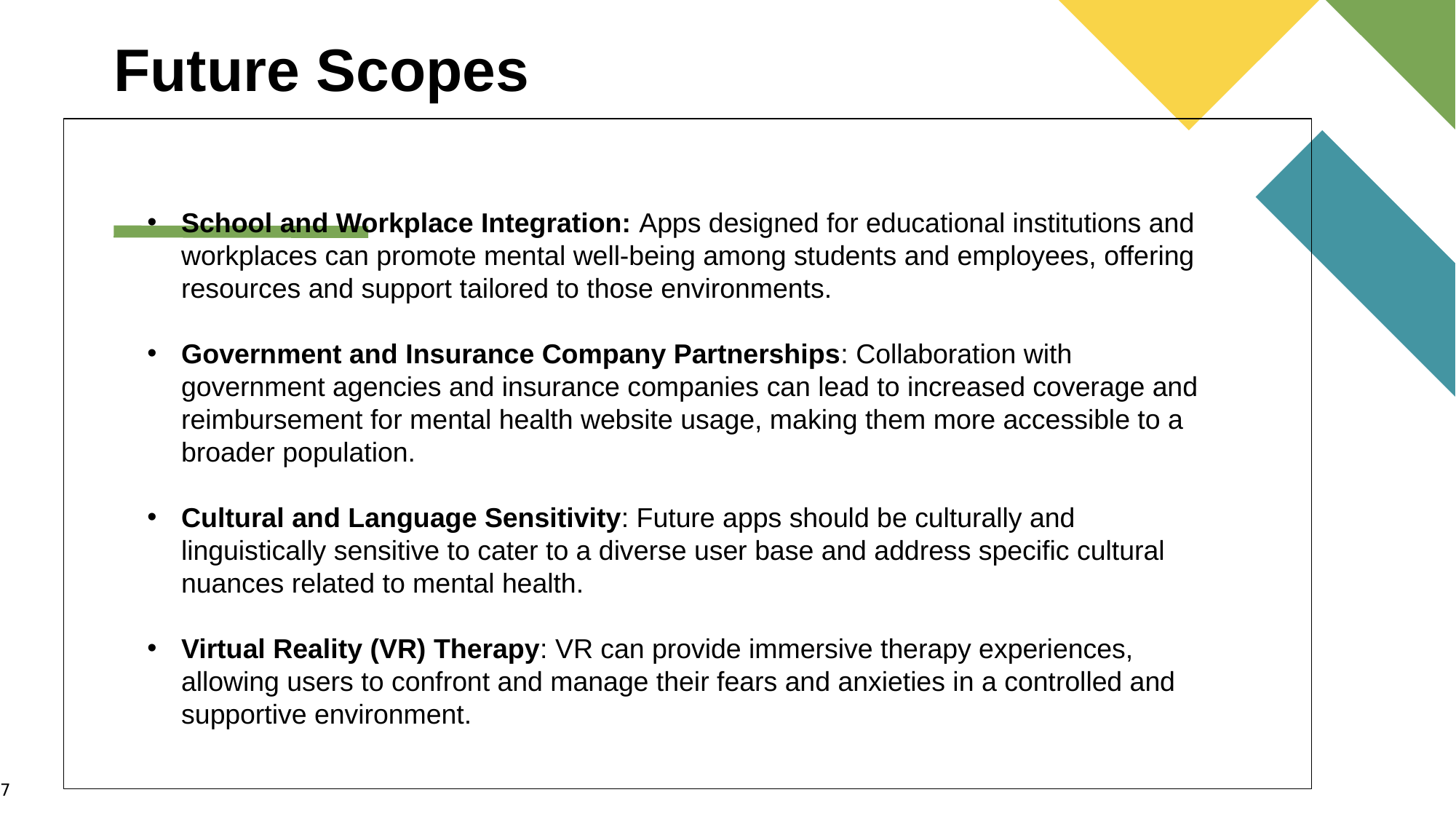

# Future Scopes

School and Workplace Integration: Apps designed for educational institutions and workplaces can promote mental well-being among students and employees, offering resources and support tailored to those environments.

Government and Insurance Company Partnerships: Collaboration with government agencies and insurance companies can lead to increased coverage and reimbursement for mental health website usage, making them more accessible to a broader population.

Cultural and Language Sensitivity: Future apps should be culturally and linguistically sensitive to cater to a diverse user base and address specific cultural nuances related to mental health.

Virtual Reality (VR) Therapy: VR can provide immersive therapy experiences, allowing users to confront and manage their fears and anxieties in a controlled and supportive environment.
7